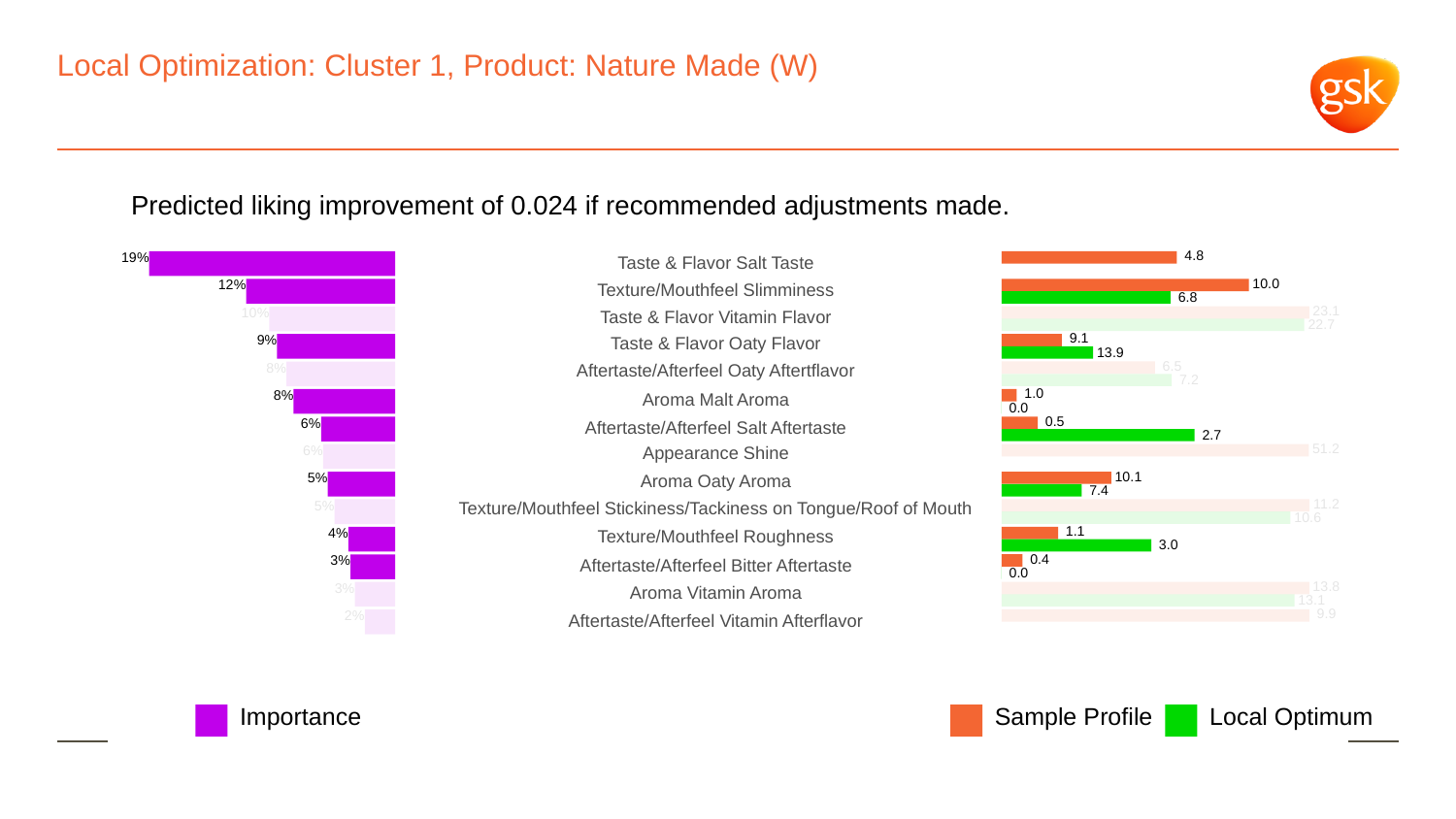

# Local Optimization: Cluster 1, Product: Nature Made (W)

Predicted liking improvement of 0.024 if recommended adjustments made.

  4.8
19%
Taste & Flavor Salt Taste

 10.0
12%
Texture/Mouthfeel Slimminess

  6.8

 23.1
10%
Taste & Flavor Vitamin Flavor

 22.7

  9.1
9%
Taste & Flavor Oaty Flavor

 13.9

  6.5
8%
Aftertaste/Afterfeel Oaty Aftertflavor

  7.2

  1.0
8%
Aroma Malt Aroma

  0.0

  0.5
6%
Aftertaste/Afterfeel Salt Aftertaste

  2.7

 51.2
6%
Appearance Shine

 10.1
5%
Aroma Oaty Aroma

  7.4

 11.2
5%
Texture/Mouthfeel Stickiness/Tackiness on Tongue/Roof of Mouth

 10.6

  1.1
4%
Texture/Mouthfeel Roughness

  3.0

  0.4
3%
Aftertaste/Afterfeel Bitter Aftertaste

  0.0

 13.8
3%
Aroma Vitamin Aroma

 13.1

  9.9
2%
Aftertaste/Afterfeel Vitamin Afterflavor

Local Optimum
Sample Profile
Importance